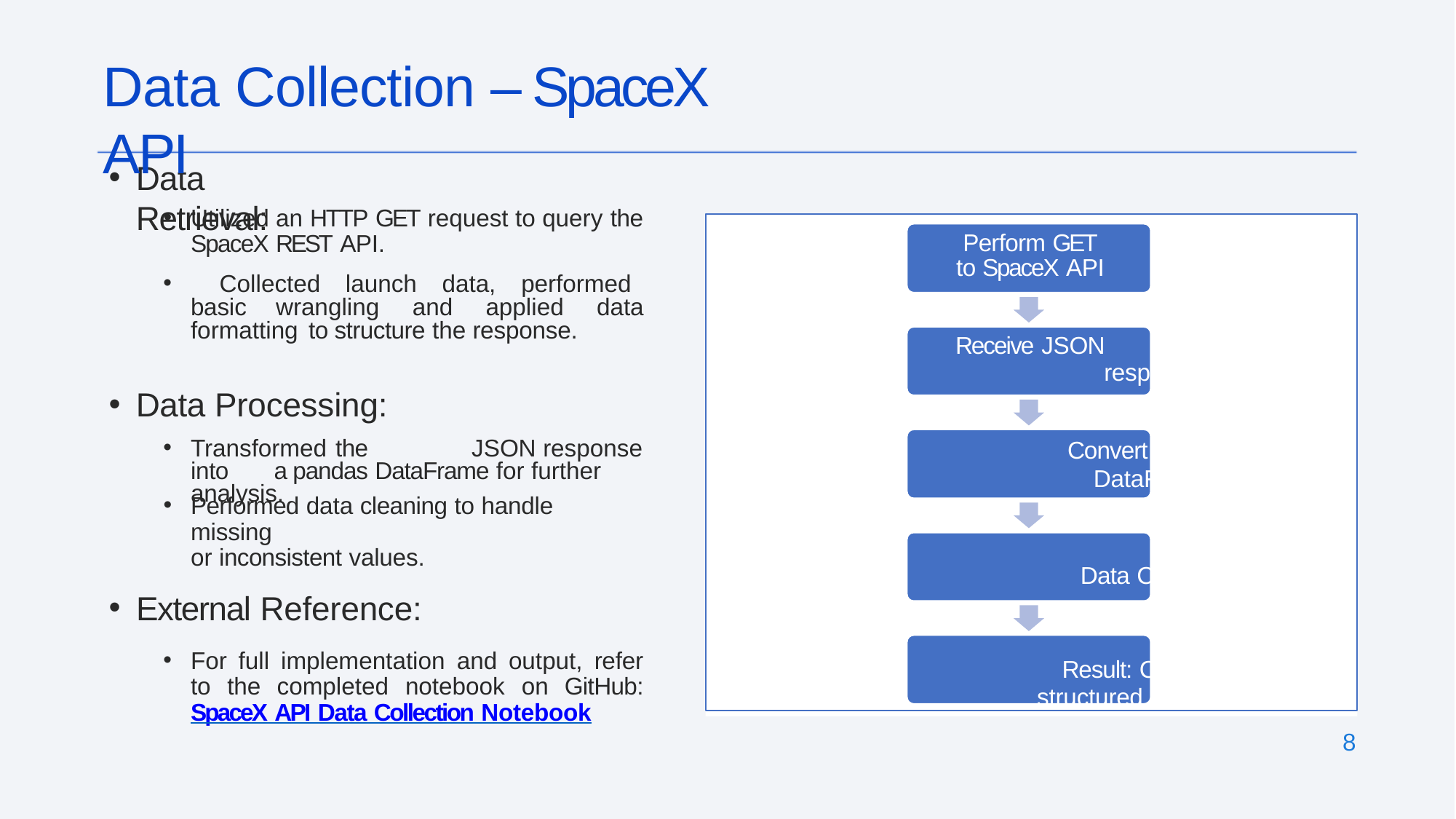

# Data Collection –	SpaceX API
Data Retrieval:
Utilized an HTTP GET request to query the
SpaceX REST API.
	Collected  launch  data,  performed  basic wrangling and applied data formatting to structure the response.

Perform GET to SpaceX API

Receive JSON
response

Convert JSON to
DataFrame

Data Cleanup

Result: Clean and
structured DataFrame
Data Processing:
Transformed the	JSON response into	a pandas DataFrame for further analysis.
Performed data cleaning to handle missing
or inconsistent values.
External Reference:
For full implementation and output, refer to  the  completed  notebook  on  GitHub: SpaceX API Data Collection Notebook
8